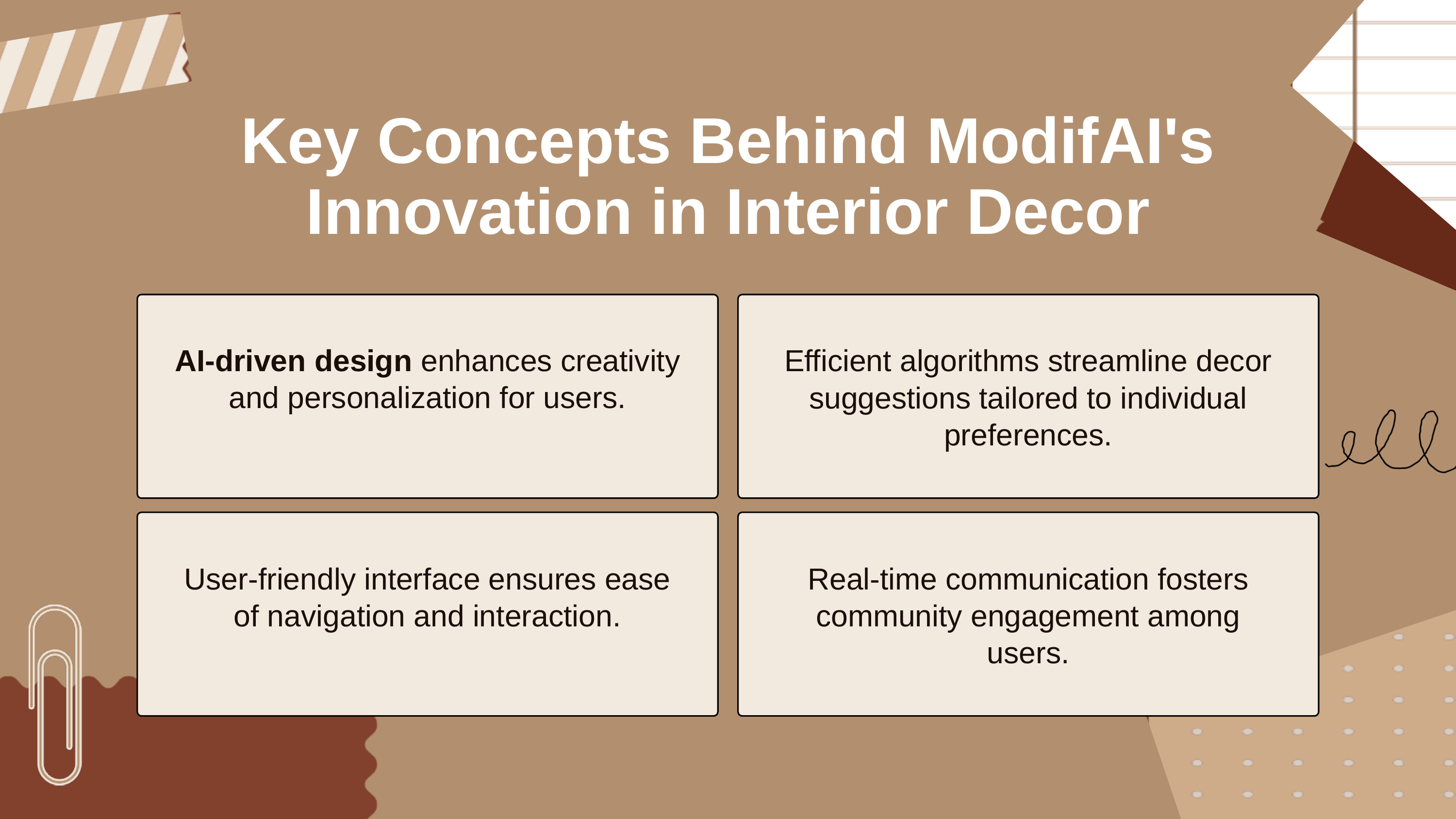

Key Concepts Behind ModifAI's Innovation in Interior Decor

AI-driven design enhances creativity and personalization for users.
Efficient algorithms streamline decor suggestions tailored to individual preferences.

User-friendly interface ensures ease of navigation and interaction.
Real-time communication fosters community engagement among users.